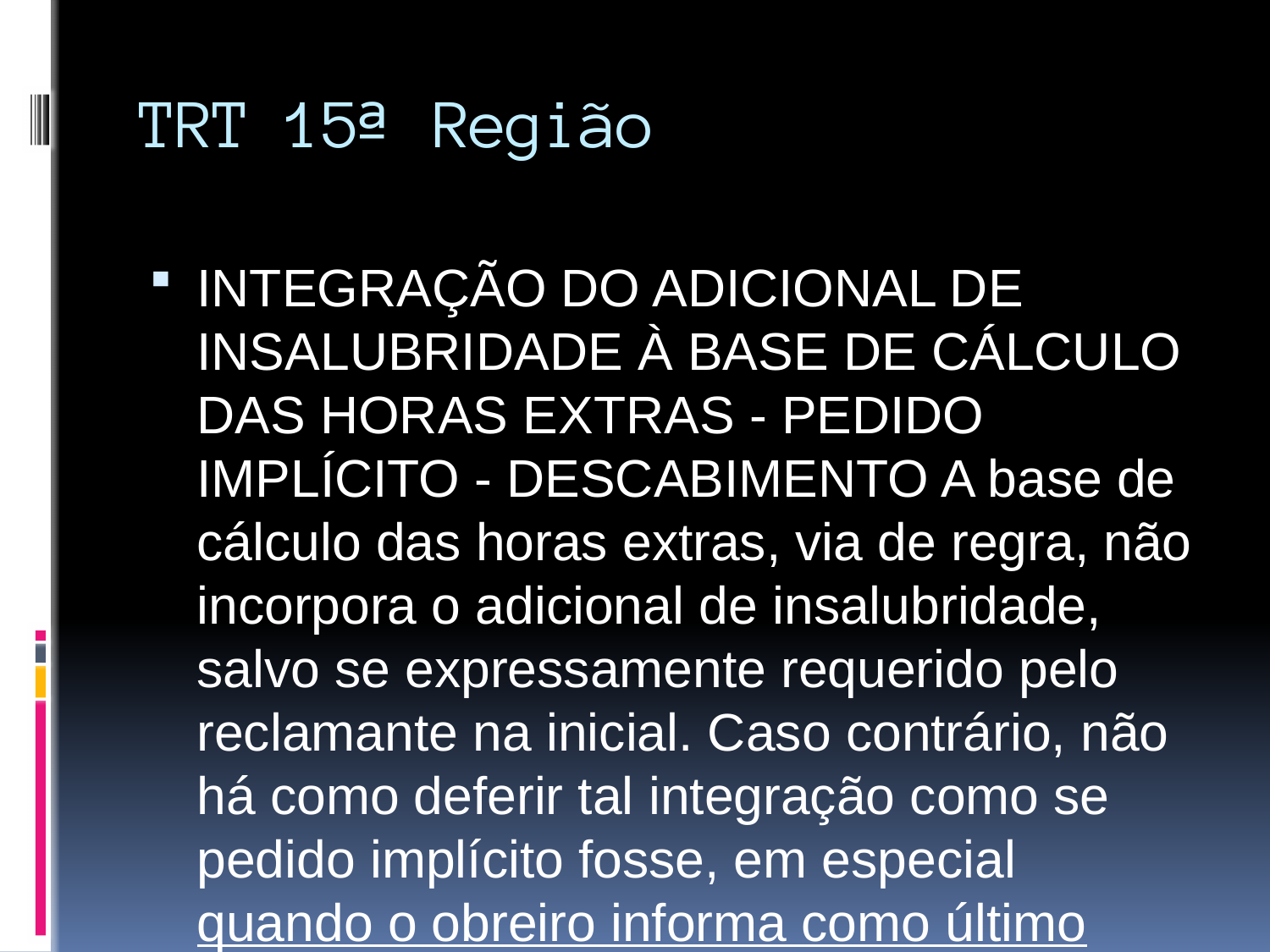

# TRT 15ª Região
INTEGRAÇÃO DO ADICIONAL DE INSALUBRIDADE À BASE DE CÁLCULO DAS HORAS EXTRAS - PEDIDO IMPLÍCITO - DESCABIMENTO A base de cálculo das horas extras, via de regra, não incorpora o adicional de insalubridade, salvo se expressamente requerido pelo reclamante na inicial. Caso contrário, não há como deferir tal integração como se pedido implícito fosse, em especial quando o obreiro informa como último